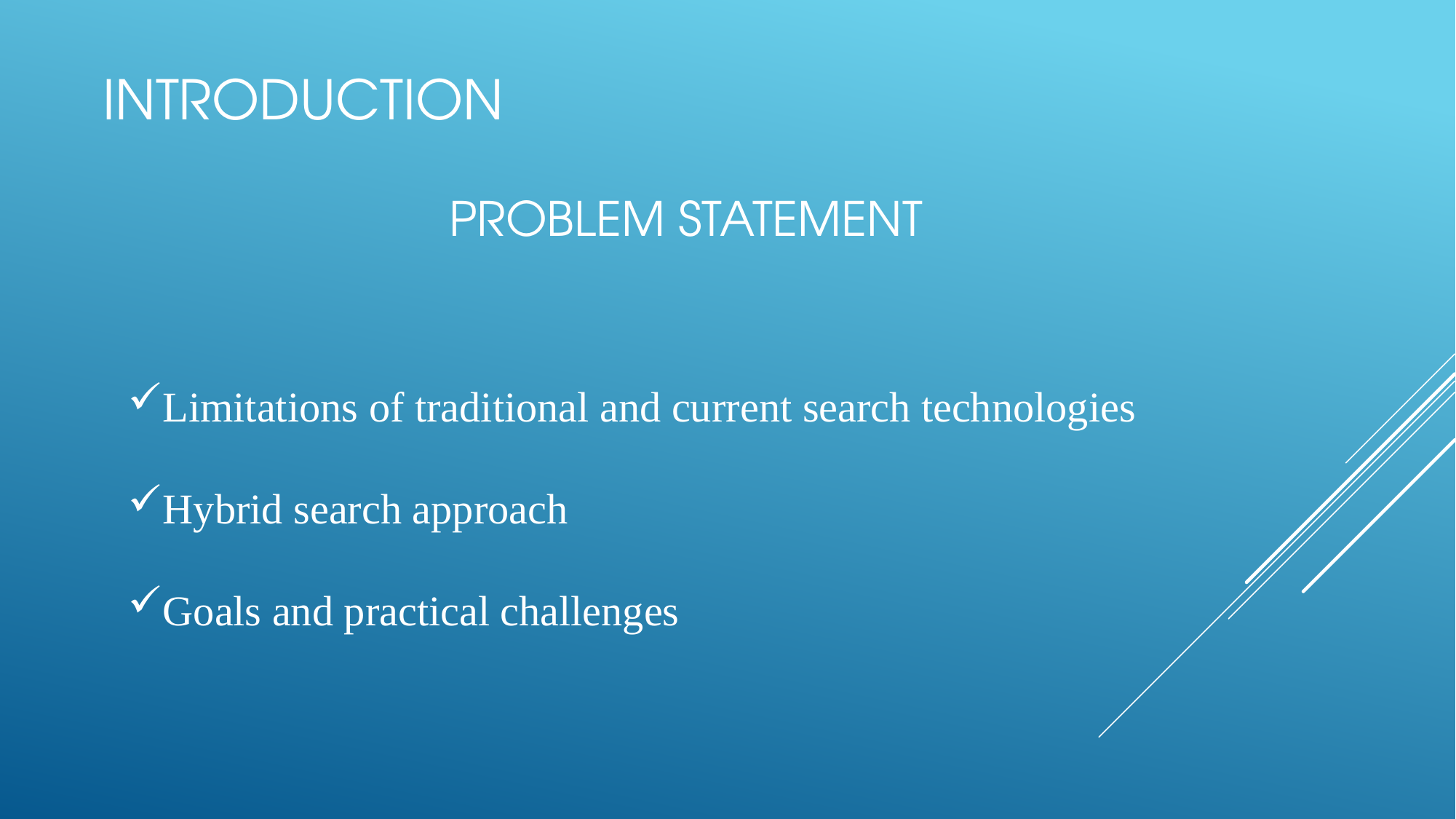

# INTRODUCTION
Problem Statement
Limitations of traditional and current search technologies

Hybrid search approach

Goals and practical challenges